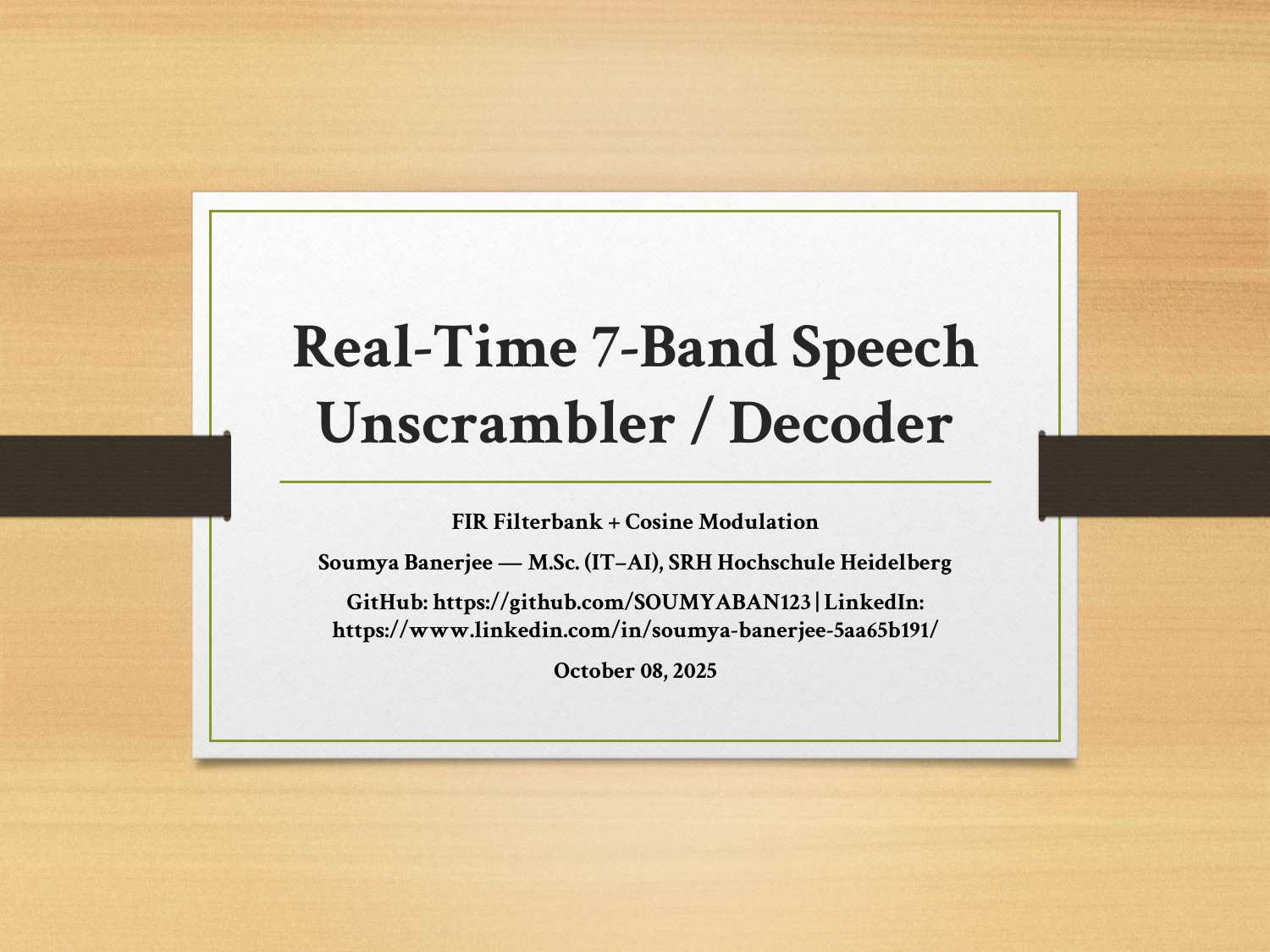

# Real‑Time 7‑Band Speech Unscrambler / Decoder
FIR Filterbank + Cosine Modulation
Soumya Banerjee — M.Sc. (IT–AI), SRH Hochschule Heidelberg
GitHub: https://github.com/SOUMYABAN123 | LinkedIn: https://www.linkedin.com/in/soumya-banerjee-5aa65b191/
October 08, 2025